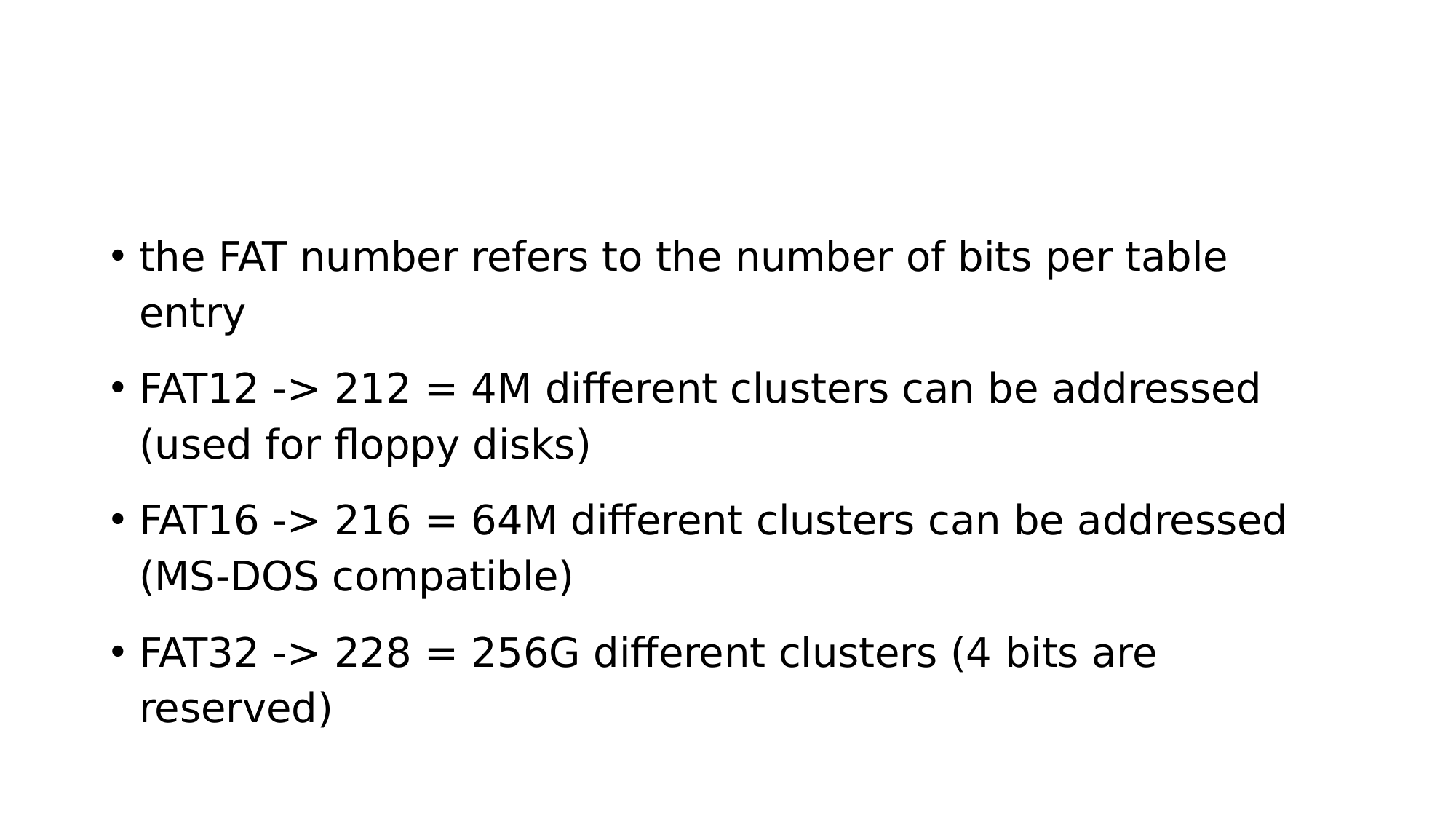

#
the FAT number refers to the number of bits per table entry
FAT12 -> 212 = 4M different clusters can be addressed (used for floppy disks)
FAT16 -> 216 = 64M different clusters can be addressed (MS-DOS compatible)
FAT32 -> 228 = 256G different clusters (4 bits are reserved)